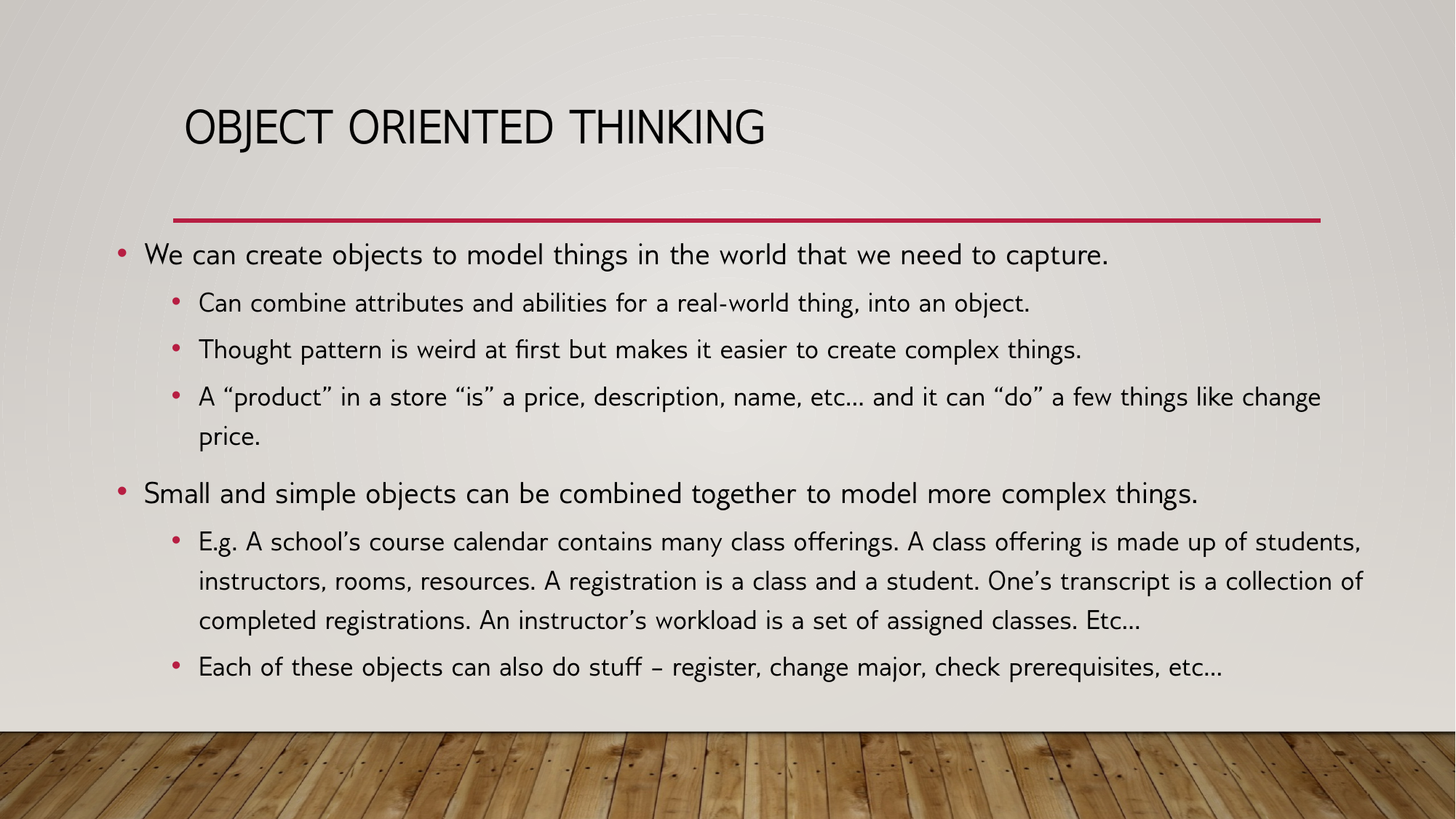

# Object Oriented Thinking
We can create objects to model things in the world that we need to capture.
Can combine attributes and abilities for a real-world thing, into an object.
Thought pattern is weird at first but makes it easier to create complex things.
A “product” in a store “is” a price, description, name, etc… and it can “do” a few things like change price.
Small and simple objects can be combined together to model more complex things.
E.g. A school’s course calendar contains many class offerings. A class offering is made up of students, instructors, rooms, resources. A registration is a class and a student. One’s transcript is a collection of completed registrations. An instructor’s workload is a set of assigned classes. Etc…
Each of these objects can also do stuff – register, change major, check prerequisites, etc…